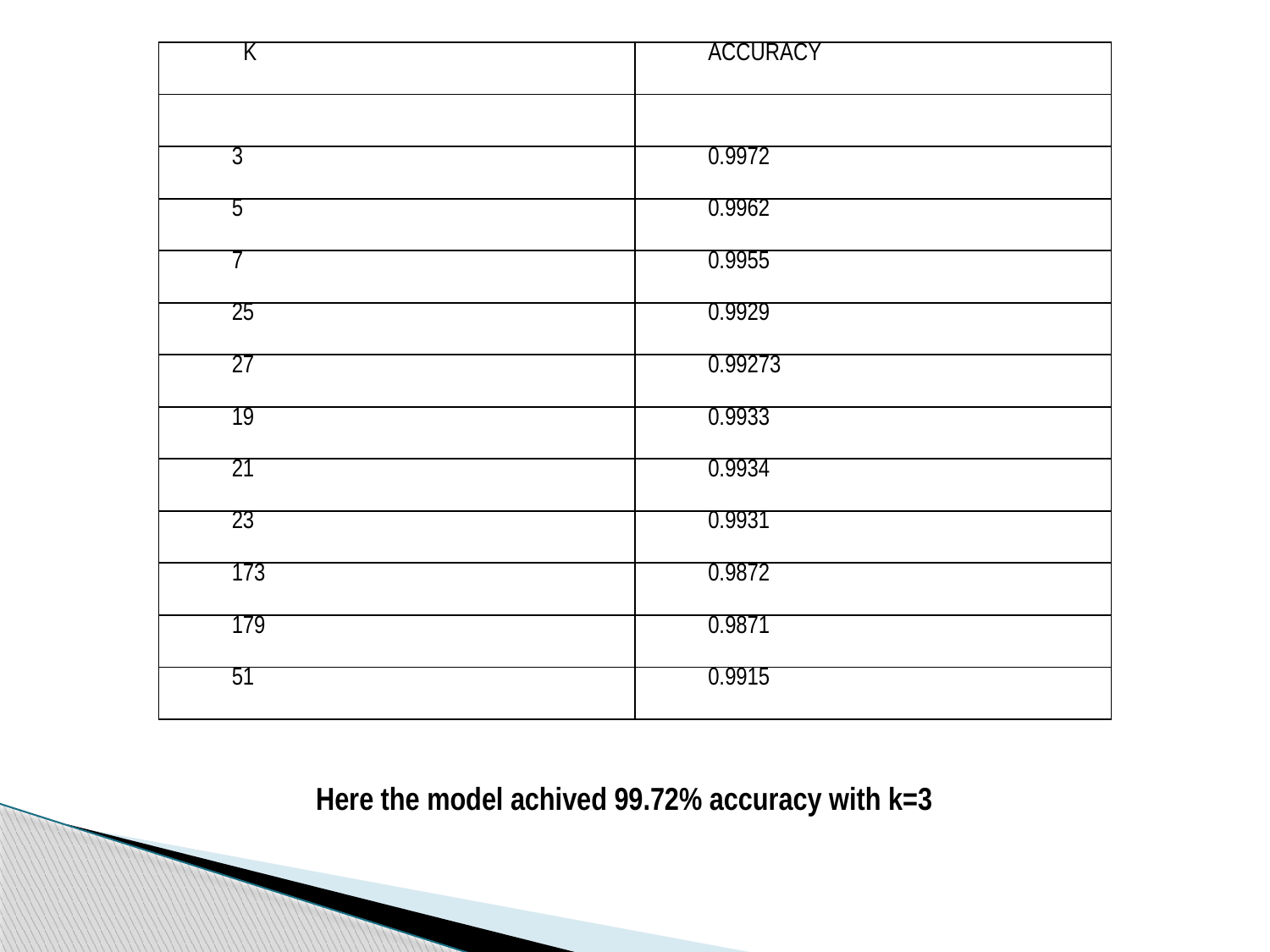

| K | ACCURACY |
| --- | --- |
|  |  |
| 3 | 0.9972 |
| 5 | 0.9962 |
| 7 | 0.9955 |
| 25 | 0.9929 |
| 27 | 0.99273 |
| 19 | 0.9933 |
| 21 | 0.9934 |
| 23 | 0.9931 |
| 173 | 0.9872 |
| 179 | 0.9871 |
| 51 | 0.9915 |
 Here the model achived 99.72% accuracy with k=3